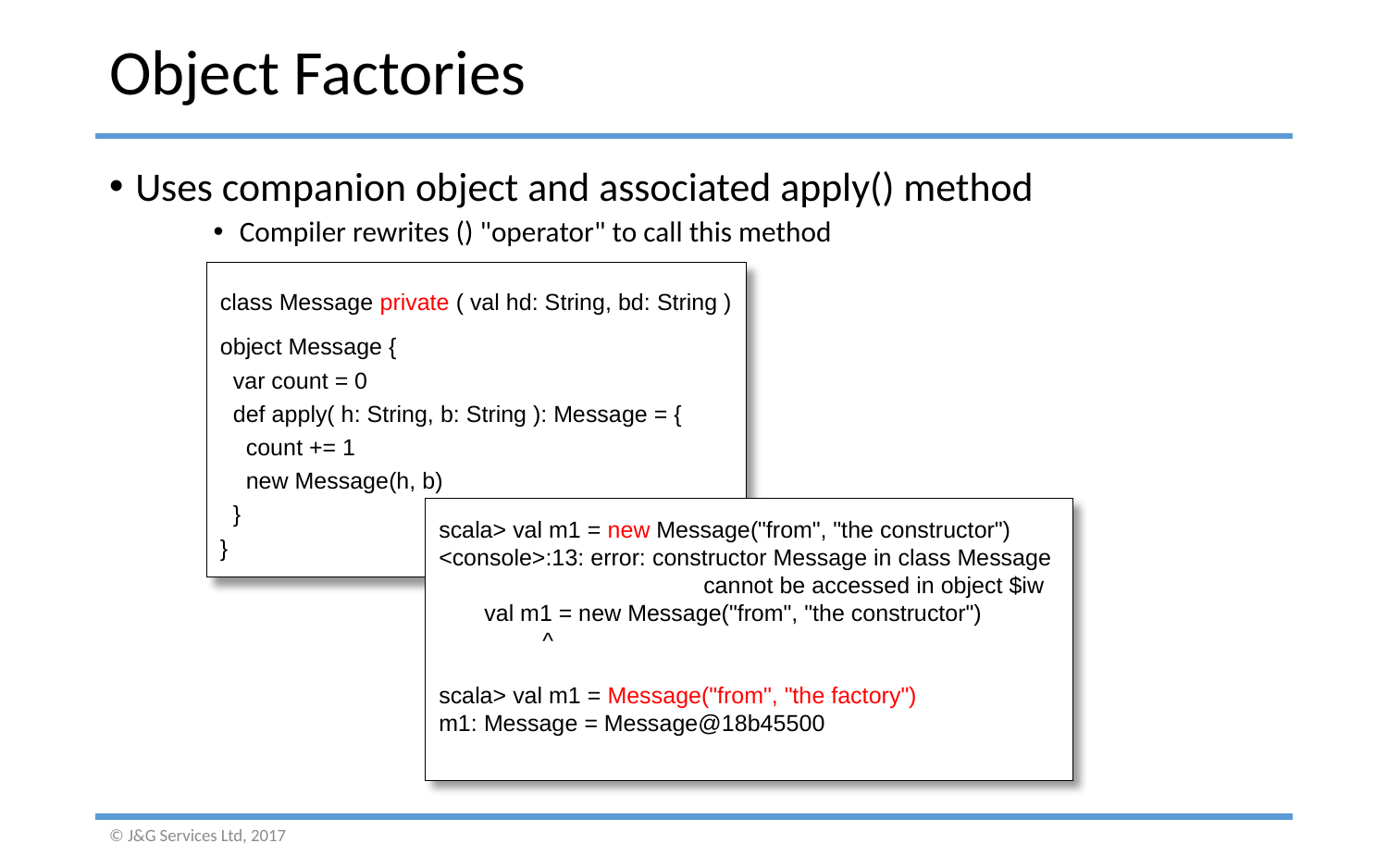

# Object Factories
Uses companion object and associated apply() method
Compiler rewrites () "operator" to call this method
class Message private ( val hd: String, bd: String )
object Message {
  var count = 0
  def apply( h: String, b: String ): Message = {
    count += 1
    new Message(h, b)
  }
}
scala> val m1 = new Message("from", "the constructor")
<console>:13: error: constructor Message in class Message
                                         cannot be accessed in object $iw
       val m1 = new Message("from", "the constructor")
                ^

scala> val m1 = Message("from", "the factory")
m1: Message = Message@18b45500